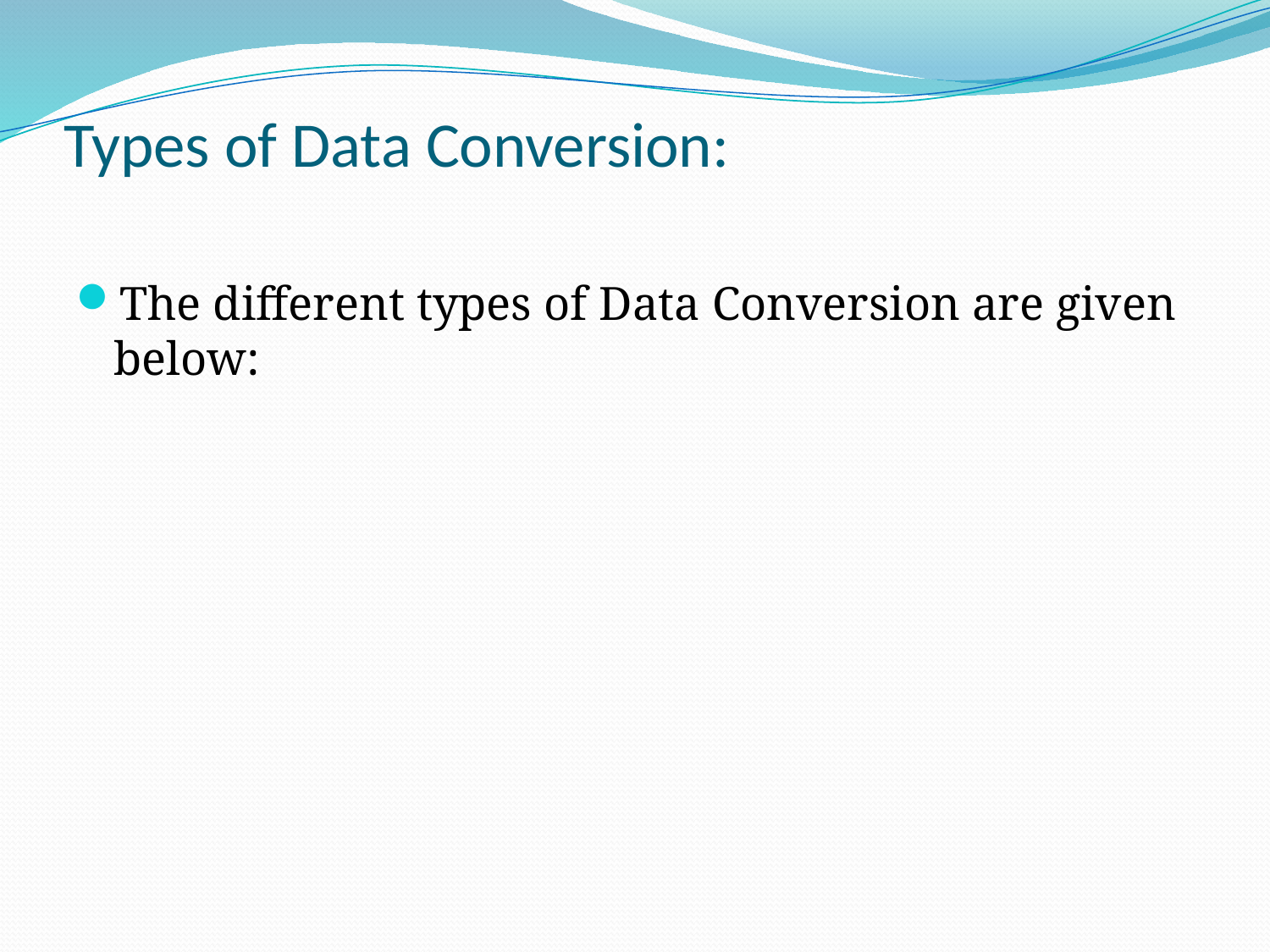

# Types of Data Conversion:
The different types of Data Conversion are given below: